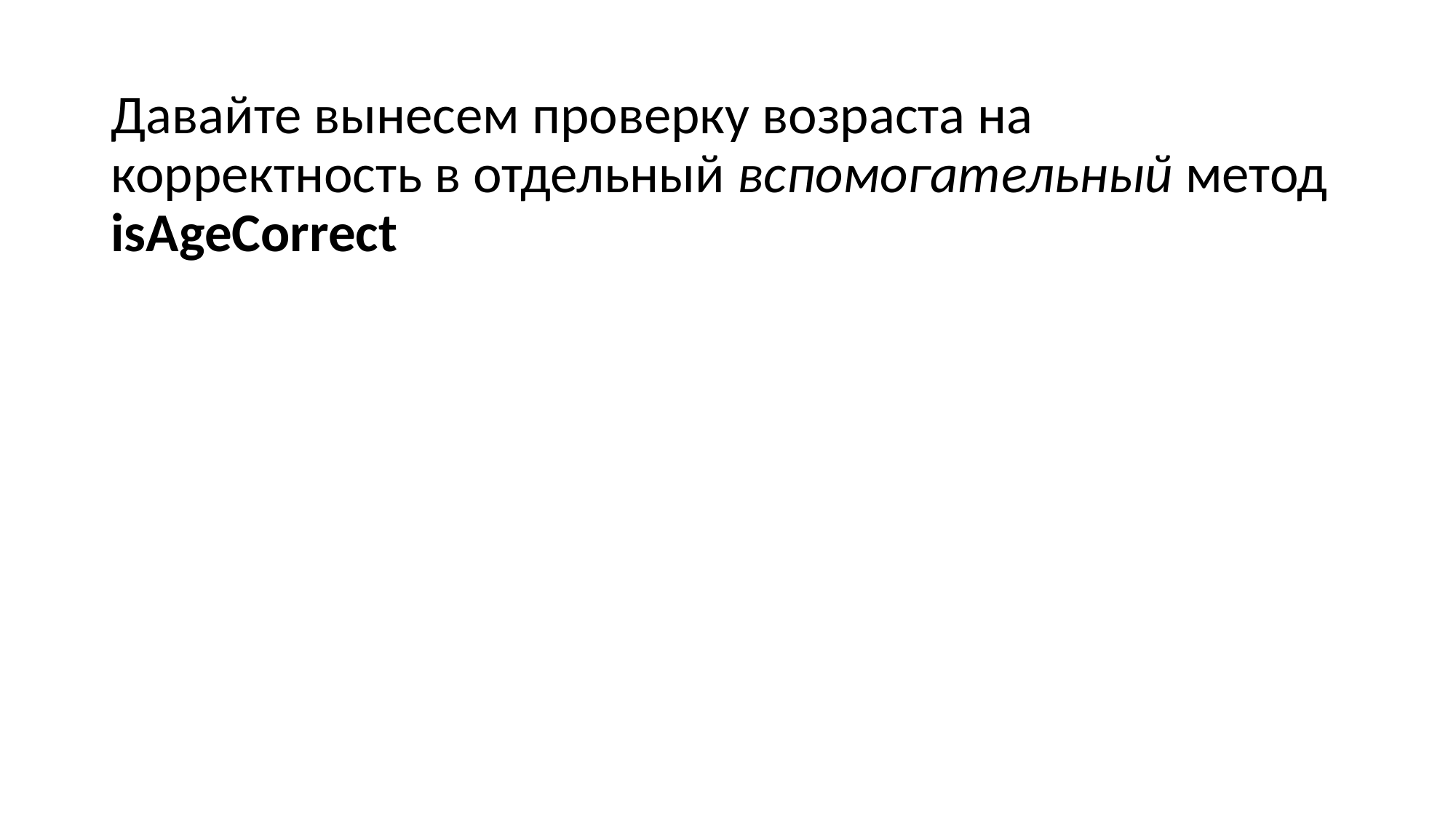

#
Давайте вынесем проверку возраста на корректность в отдельный вспомогательный метод isAgeCorrect